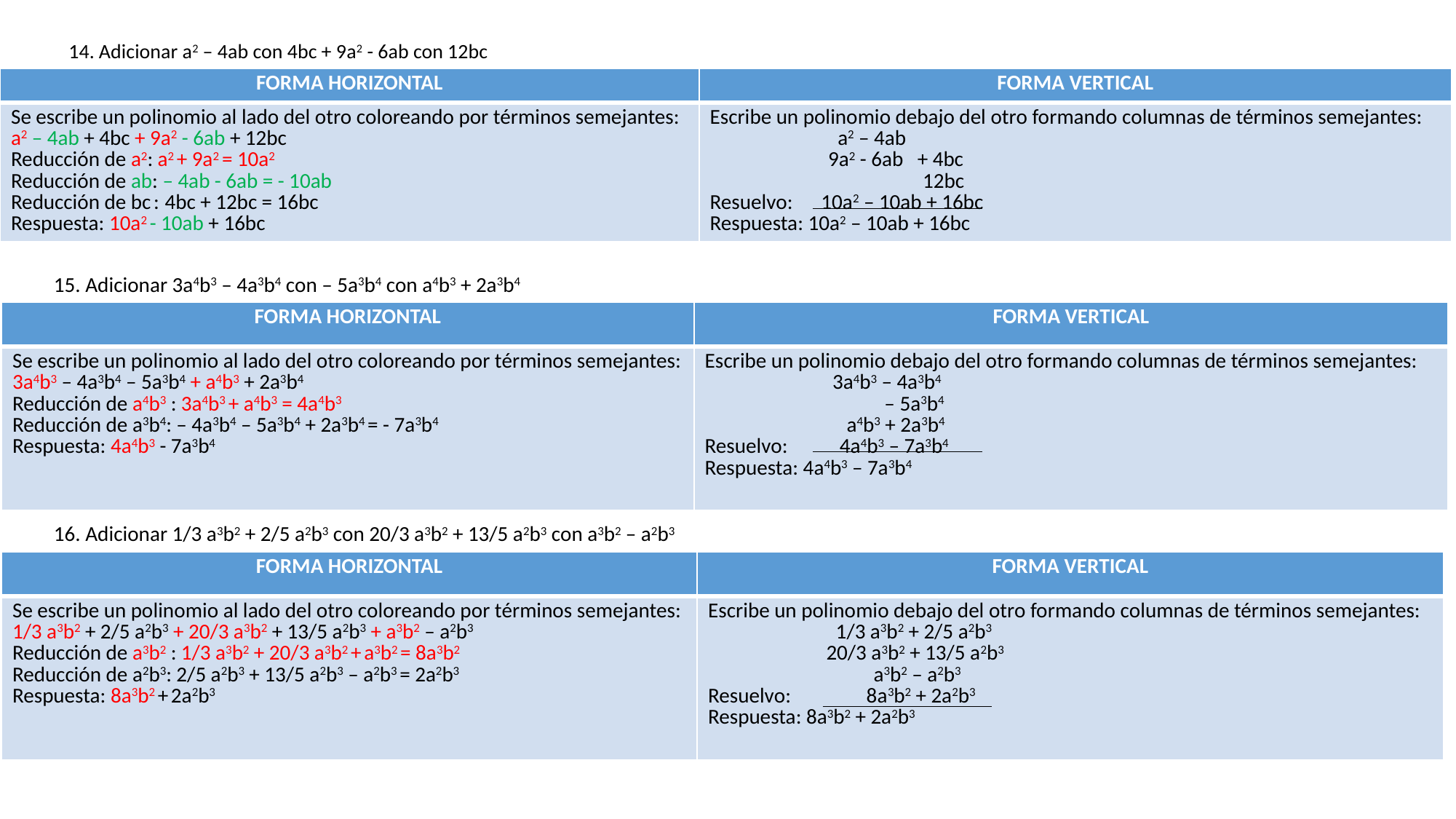

14. Adicionar a2 – 4ab con 4bc + 9a2 - 6ab con 12bc

| FORMA HORIZONTAL | FORMA VERTICAL |
| --- | --- |
| Se escribe un polinomio al lado del otro coloreando por términos semejantes: a2 – 4ab + 4bc + 9a2 - 6ab + 12bc Reducción de a2: a2 + 9a2 = 10a2 Reducción de ab: – 4ab - 6ab = - 10ab Reducción de bc : 4bc + 12bc = 16bc Respuesta: 10a2 - 10ab + 16bc | Escribe un polinomio debajo del otro formando columnas de términos semejantes: a2 – 4ab 9a2 - 6ab + 4bc 12bc Resuelvo: 10a2 – 10ab + 16bc Respuesta: 10a2 – 10ab + 16bc |
15. Adicionar 3a4b3 – 4a3b4 con – 5a3b4 con a4b3 + 2a3b4
| FORMA HORIZONTAL | FORMA VERTICAL |
| --- | --- |
| Se escribe un polinomio al lado del otro coloreando por términos semejantes: 3a4b3 – 4a3b4 – 5a3b4 + a4b3 + 2a3b4 Reducción de a4b3 : 3a4b3 + a4b3 = 4a4b3 Reducción de a3b4: – 4a3b4 – 5a3b4 + 2a3b4 = - 7a3b4 Respuesta: 4a4b3 - 7a3b4 | Escribe un polinomio debajo del otro formando columnas de términos semejantes: 3a4b3 – 4a3b4 – 5a3b4 a4b3 + 2a3b4 Resuelvo: 4a4b3 – 7a3b4 Respuesta: 4a4b3 – 7a3b4 |
16. Adicionar 1/3 a3b2 + 2/5 a2b3 con 20/3 a3b2 + 13/5 a2b3 con a3b2 – a2b3
| FORMA HORIZONTAL | FORMA VERTICAL |
| --- | --- |
| Se escribe un polinomio al lado del otro coloreando por términos semejantes: 1/3 a3b2 + 2/5 a2b3 + 20/3 a3b2 + 13/5 a2b3 + a3b2 – a2b3 Reducción de a3b2 : 1/3 a3b2 + 20/3 a3b2 + a3b2 = 8a3b2 Reducción de a2b3: 2/5 a2b3 + 13/5 a2b3 – a2b3 = 2a2b3 Respuesta: 8a3b2 + 2a2b3 | Escribe un polinomio debajo del otro formando columnas de términos semejantes: 1/3 a3b2 + 2/5 a2b3 20/3 a3b2 + 13/5 a2b3 a3b2 – a2b3 Resuelvo: 8a3b2 + 2a2b3 Respuesta: 8a3b2 + 2a2b3 |